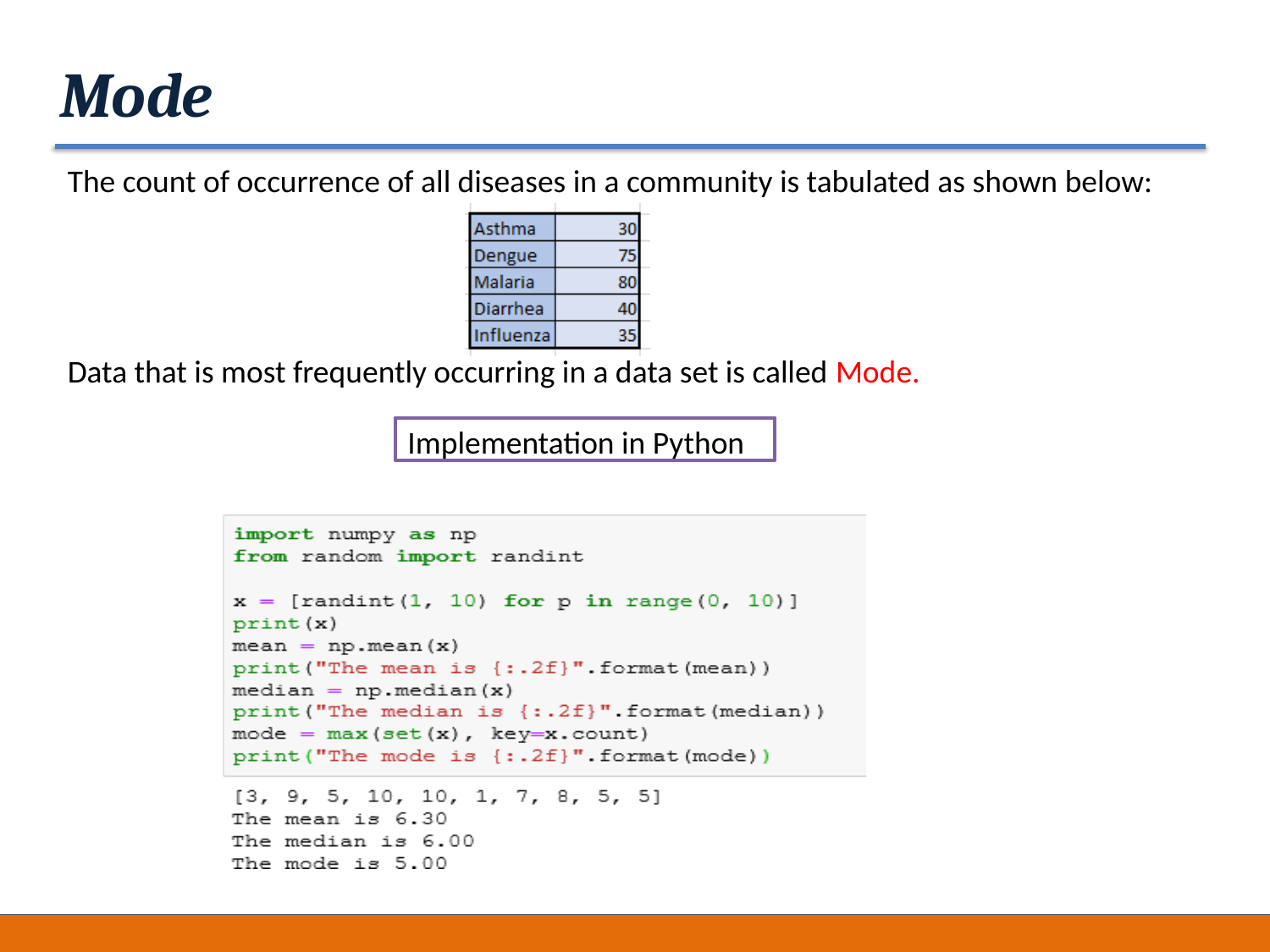

# Mode

The count of occurrence of all diseases in a community is tabulated as shown below:

Data that is most frequently occurring in a data set is called Mode.
Implementation in Python